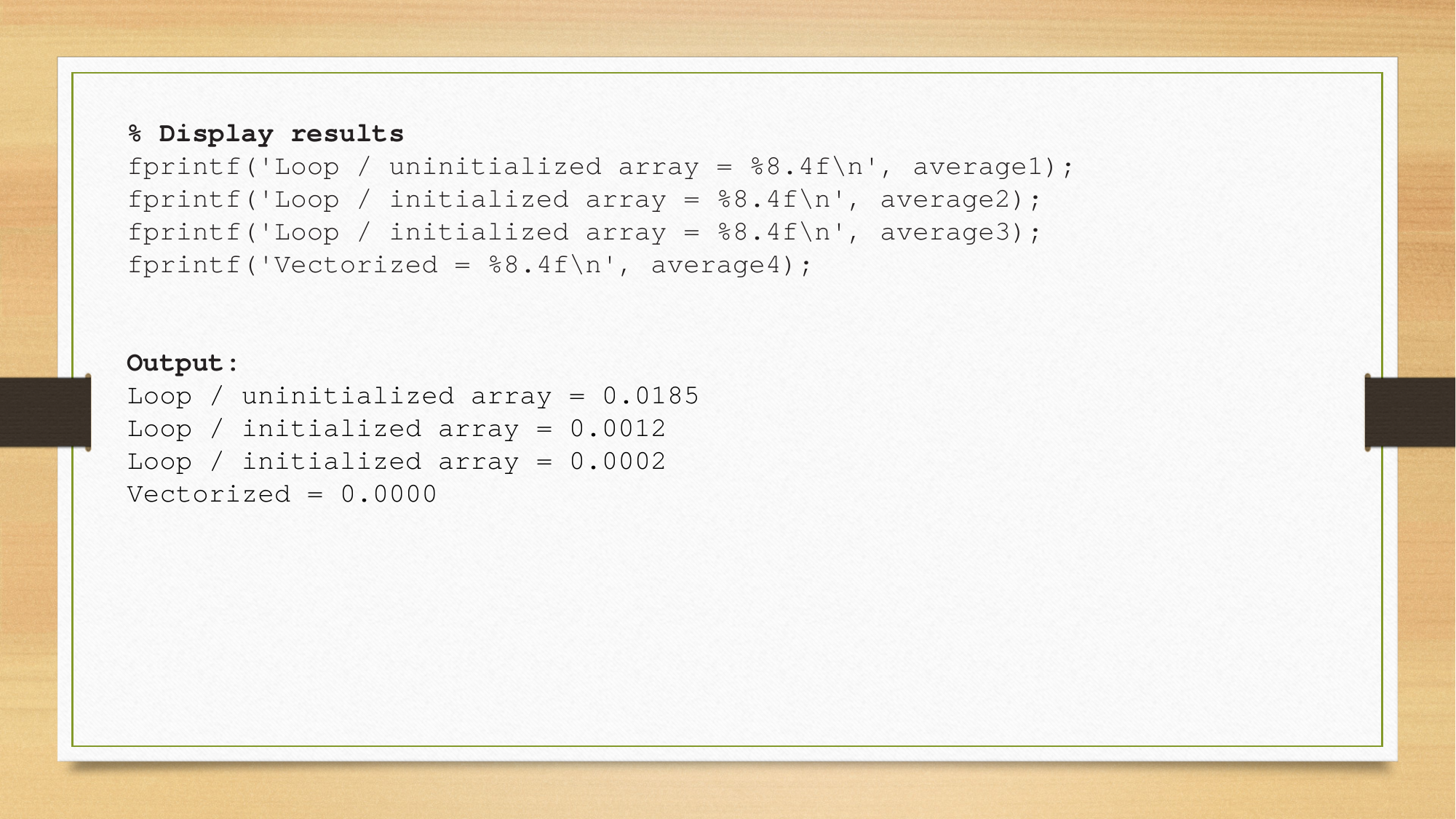

% Display results
fprintf('Loop / uninitialized array = %8.4f\n', average1);
fprintf('Loop / initialized array = %8.4f\n', average2);
fprintf('Loop / initialized array = %8.4f\n', average3);
fprintf('Vectorized = %8.4f\n', average4);

Output:
Loop / uninitialized array = 0.0185
Loop / initialized array = 0.0012
Loop / initialized array = 0.0002
Vectorized = 0.0000